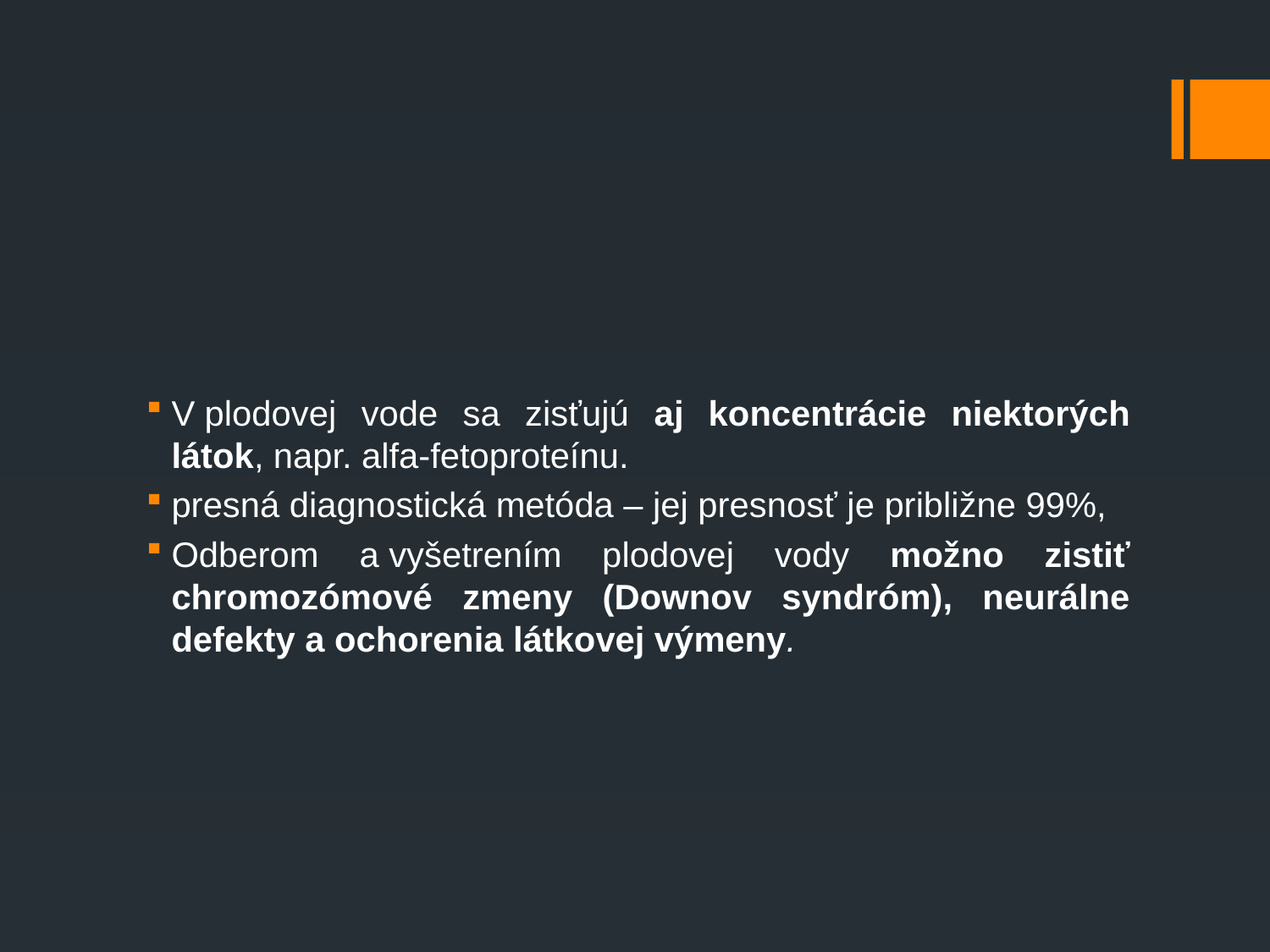

#
V plodovej vode sa zisťujú aj koncentrácie niektorých látok, napr. alfa-fetoproteínu.
presná diagnostická metóda – jej presnosť je približne 99%,
Odberom a vyšetrením plodovej vody možno zistiť chromozómové zmeny (Downov syndróm), neurálne defekty a ochorenia látkovej výmeny.